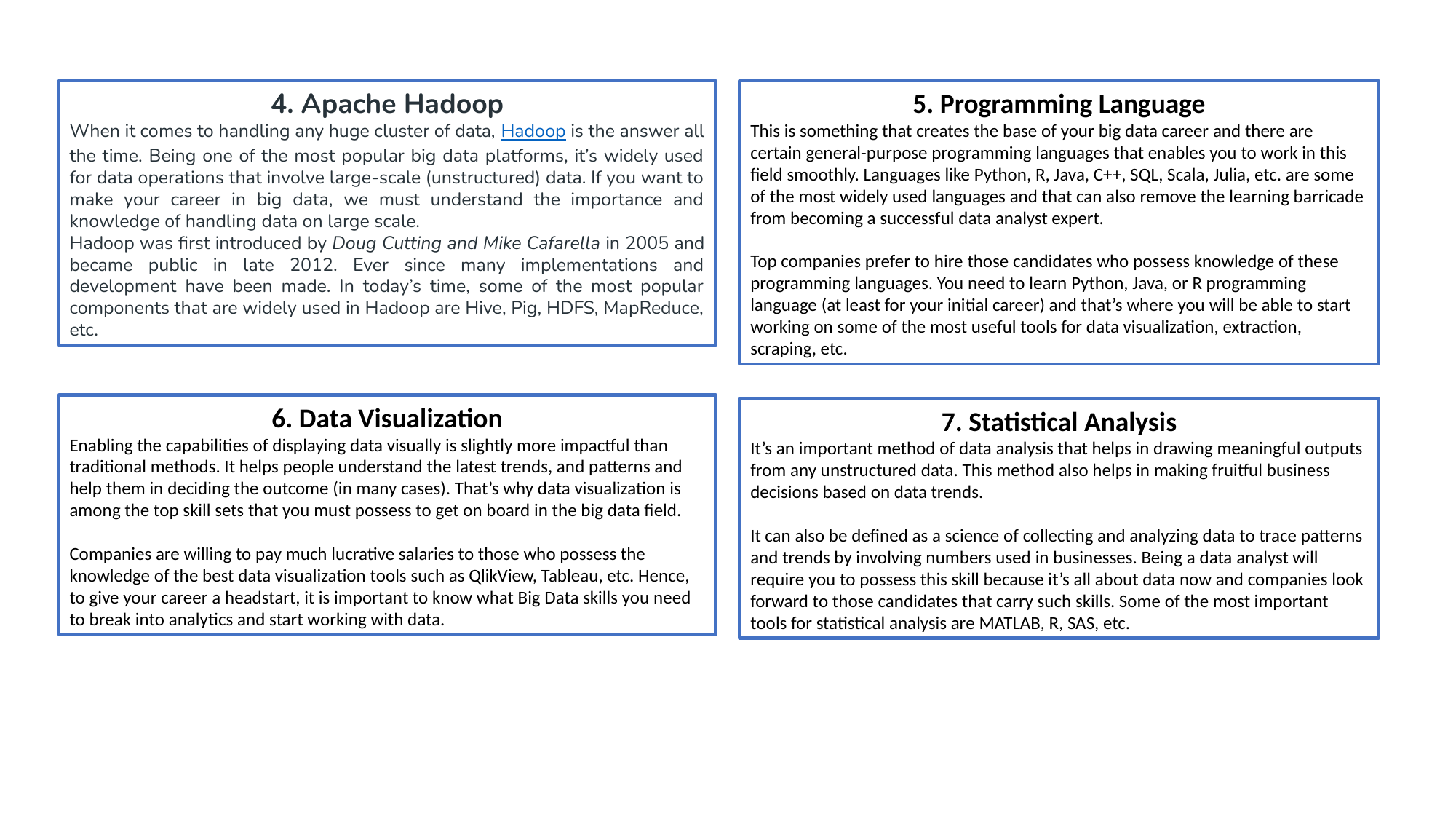

4. Apache Hadoop
When it comes to handling any huge cluster of data, Hadoop is the answer all the time. Being one of the most popular big data platforms, it’s widely used for data operations that involve large-scale (unstructured) data. If you want to make your career in big data, we must understand the importance and knowledge of handling data on large scale.
Hadoop was first introduced by Doug Cutting and Mike Cafarella in 2005 and became public in late 2012. Ever since many implementations and development have been made. In today’s time, some of the most popular components that are widely used in Hadoop are Hive, Pig, HDFS, MapReduce, etc.
5. Programming Language
This is something that creates the base of your big data career and there are certain general-purpose programming languages that enables you to work in this field smoothly. Languages like Python, R, Java, C++, SQL, Scala, Julia, etc. are some of the most widely used languages and that can also remove the learning barricade from becoming a successful data analyst expert.

Top companies prefer to hire those candidates who possess knowledge of these programming languages. You need to learn Python, Java, or R programming language (at least for your initial career) and that’s where you will be able to start working on some of the most useful tools for data visualization, extraction, scraping, etc.
6. Data Visualization
Enabling the capabilities of displaying data visually is slightly more impactful than traditional methods. It helps people understand the latest trends, and patterns and help them in deciding the outcome (in many cases). That’s why data visualization is among the top skill sets that you must possess to get on board in the big data field.

Companies are willing to pay much lucrative salaries to those who possess the knowledge of the best data visualization tools such as QlikView, Tableau, etc. Hence, to give your career a headstart, it is important to know what Big Data skills you need to break into analytics and start working with data.
7. Statistical Analysis
It’s an important method of data analysis that helps in drawing meaningful outputs from any unstructured data. This method also helps in making fruitful business decisions based on data trends.

It can also be defined as a science of collecting and analyzing data to trace patterns and trends by involving numbers used in businesses. Being a data analyst will require you to possess this skill because it’s all about data now and companies look forward to those candidates that carry such skills. Some of the most important tools for statistical analysis are MATLAB, R, SAS, etc.